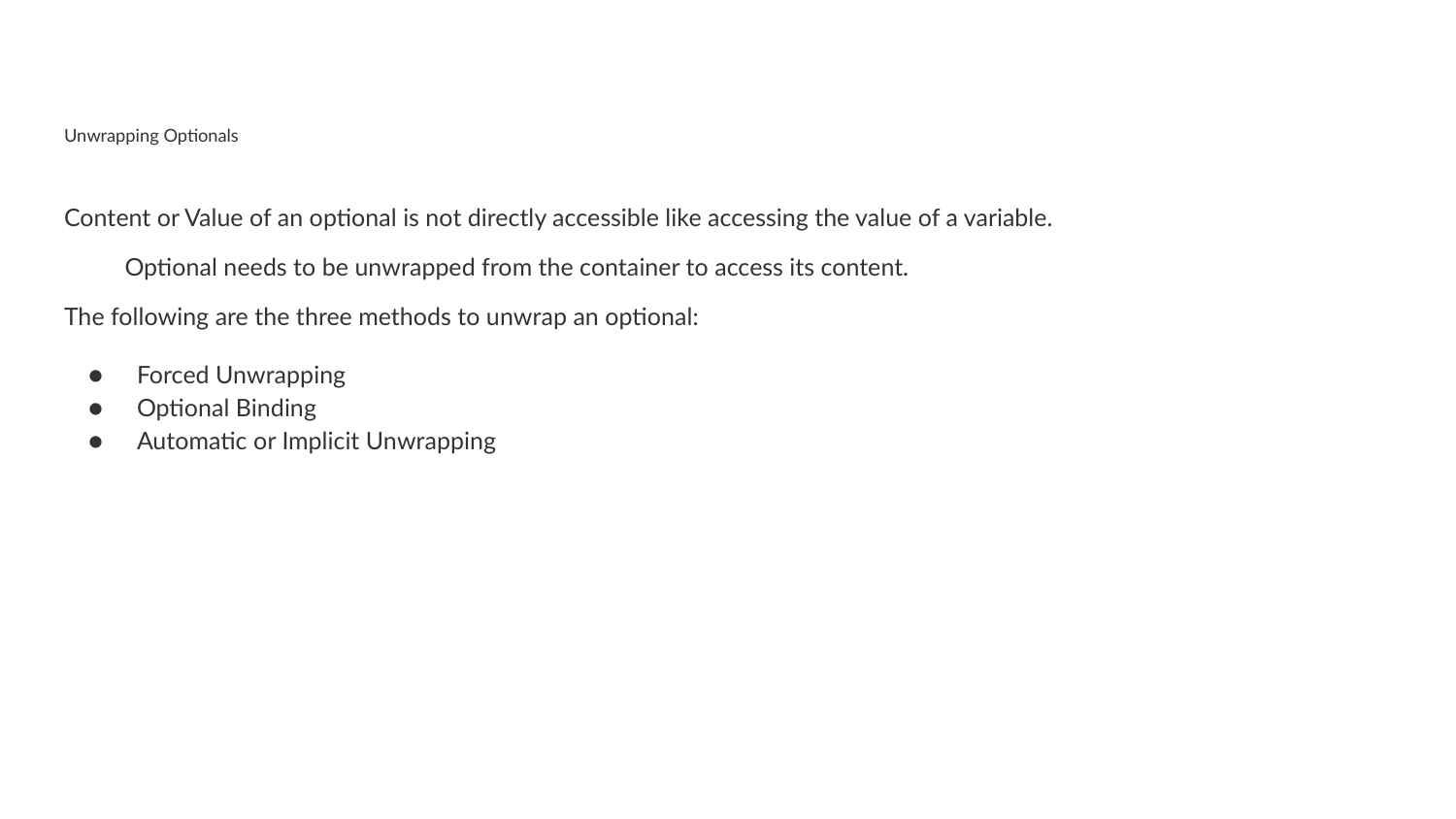

# Unwrapping Optionals
Content or Value of an optional is not directly accessible like accessing the value of a variable.
Optional needs to be unwrapped from the container to access its content.
The following are the three methods to unwrap an optional:
Forced Unwrapping
Optional Binding
Automatic or Implicit Unwrapping